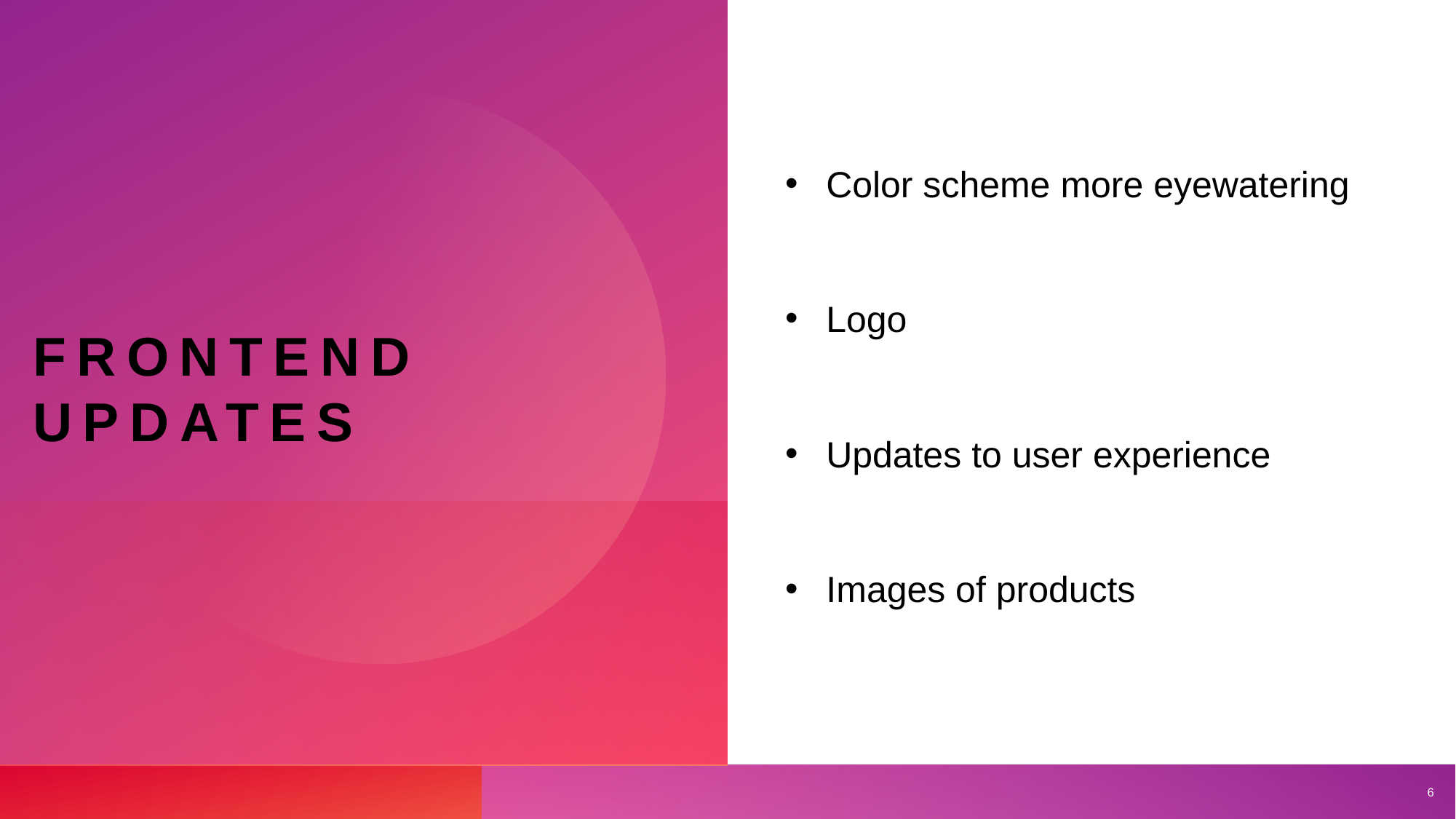

# Frontend updates
Color scheme more eyewatering

Logo

Updates to user experience

Images of products
6